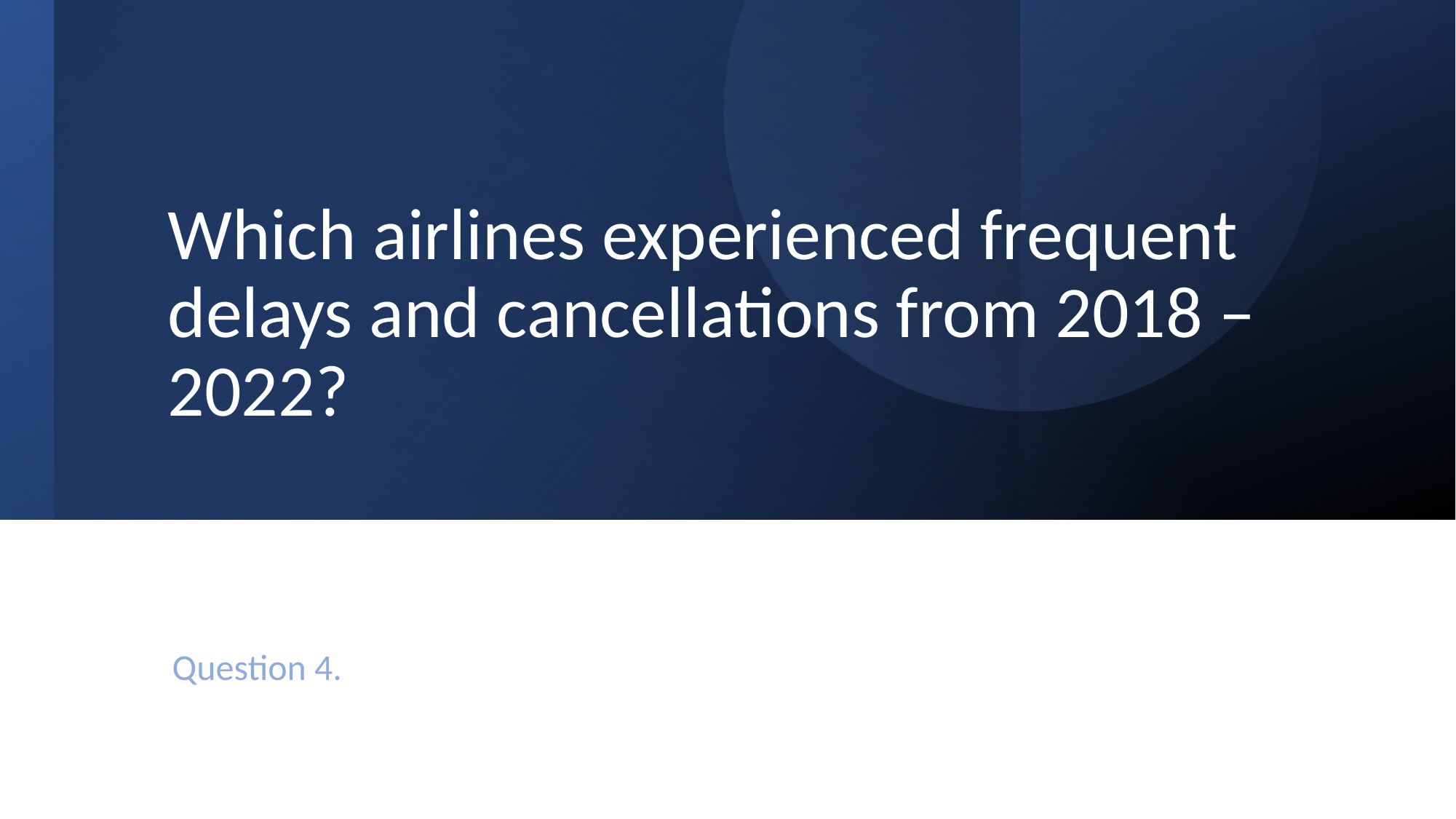

# Which airlines experienced frequent delays and cancellations from 2018 – 2022?
Question 4.